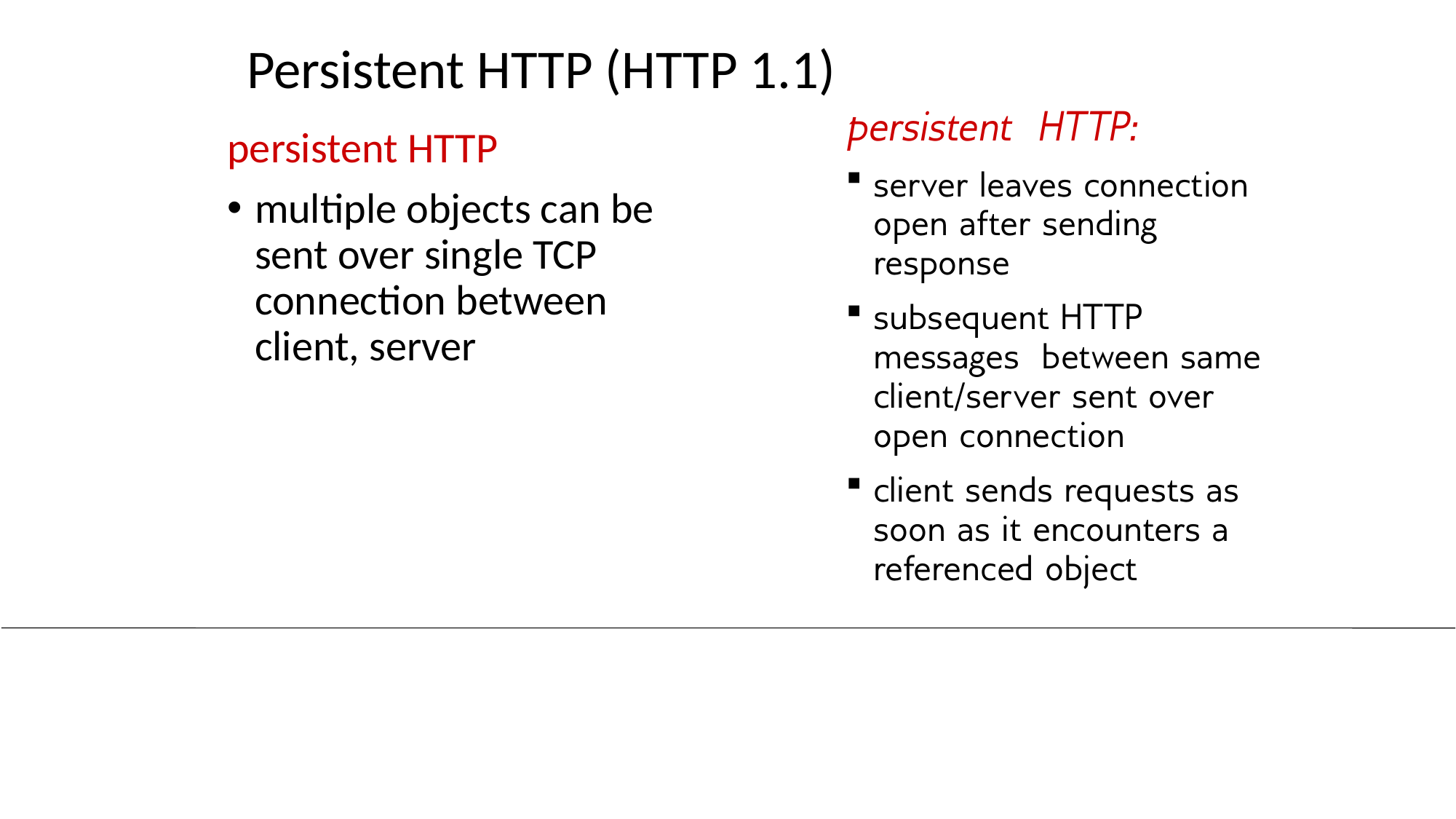

# Persistent HTTP (HTTP 1.1)
persistent  HTTP:
server leaves connection open after sending response
subsequent HTTP messages  between same client/server sent over open connection
client sends requests as soon as it encounters a referenced object
persistent HTTP
multiple objects can be sent over single TCP connection between client, server